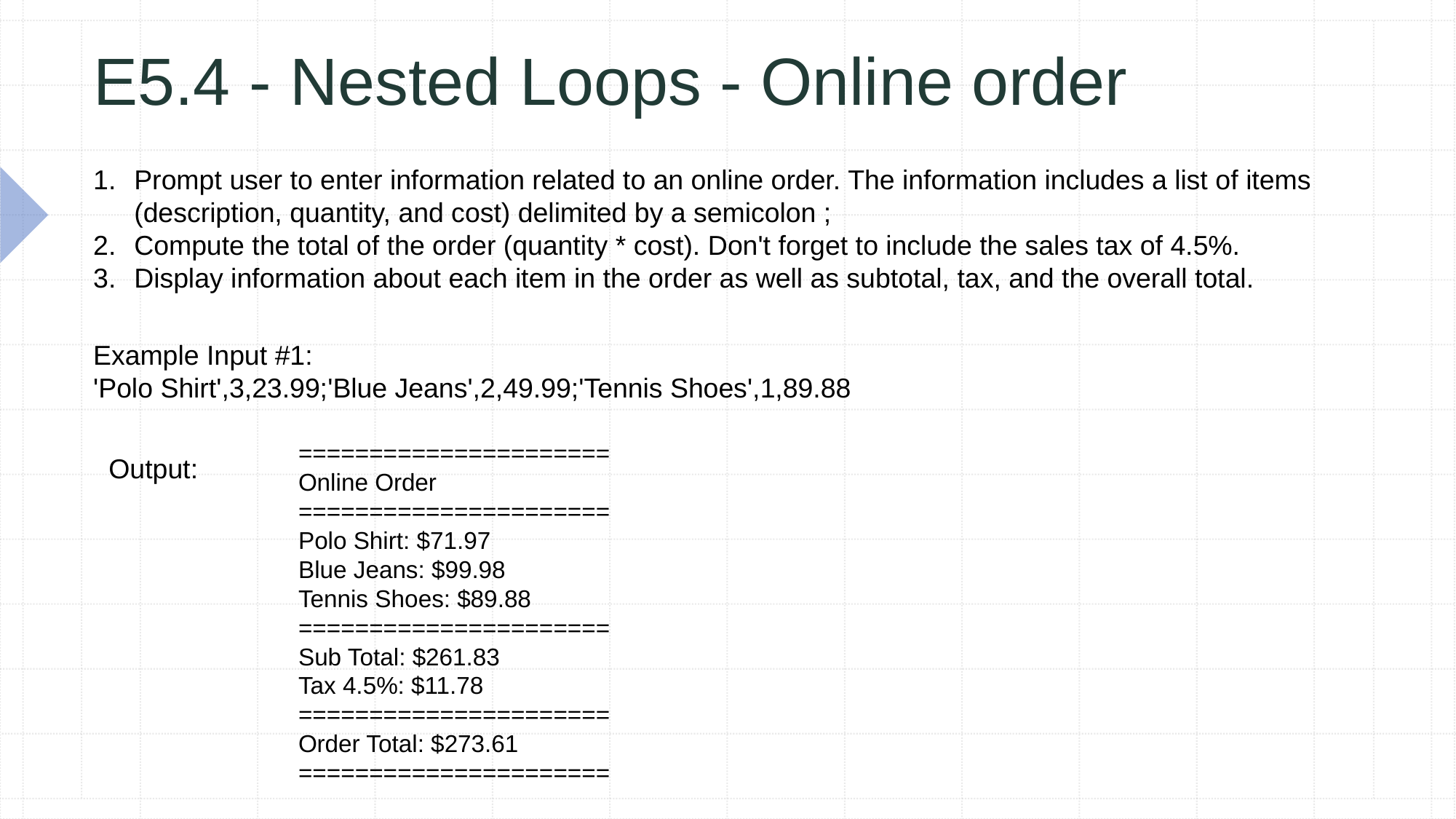

# E5.4 - Nested Loops - Online order
Prompt user to enter information related to an online order. The information includes a list of items (description, quantity, and cost) delimited by a semicolon ;
Compute the total of the order (quantity * cost). Don't forget to include the sales tax of 4.5%.
Display information about each item in the order as well as subtotal, tax, and the overall total.

Example Input #1:
'Polo Shirt',3,23.99;'Blue Jeans',2,49.99;'Tennis Shoes',1,89.88
======================
Online Order
======================
Polo Shirt: $71.97
Blue Jeans: $99.98
Tennis Shoes: $89.88
======================
Sub Total: $261.83
Tax 4.5%: $11.78
======================
Order Total: $273.61
======================
Output: